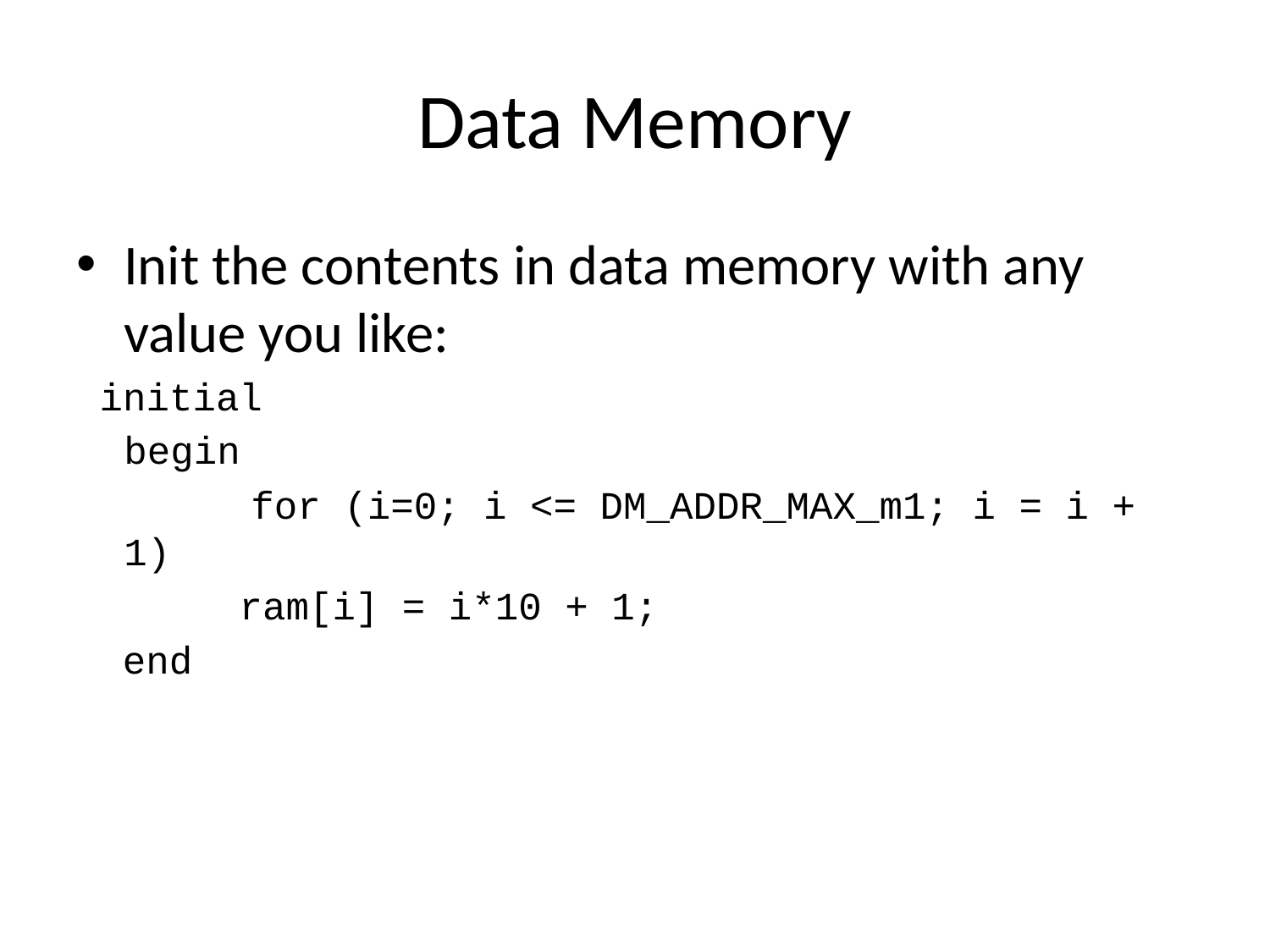

# Data Memory
Init the contents in data memory with any value you like:
 initial
	begin
		for (i=0; i <= DM_ADDR_MAX_m1; i = i + 1)
       ram[i] = i*10 + 1;
  end